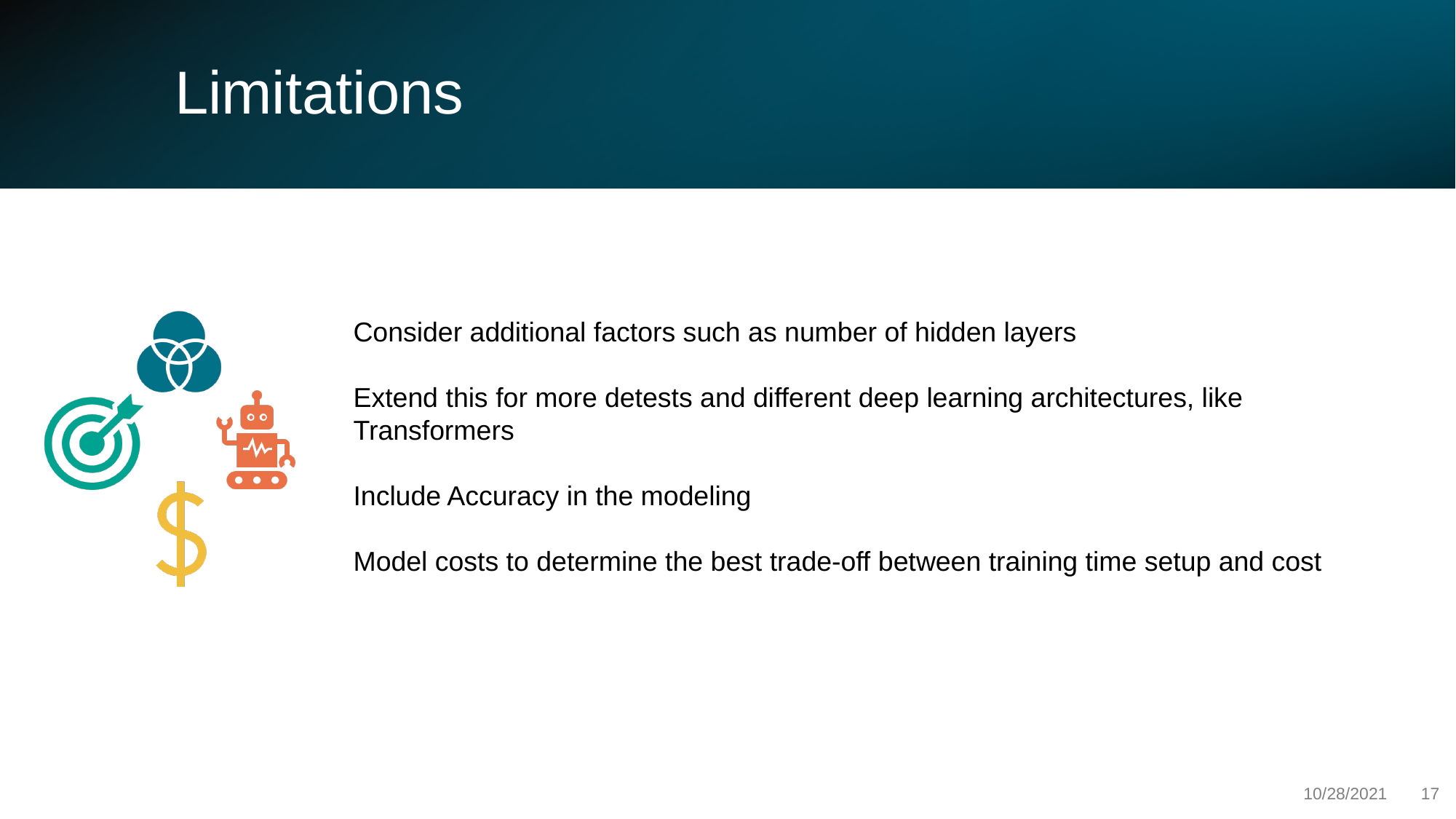

Limitations

Consider additional factors such as number of hidden layers

Extend this for more detests and different deep learning architectures, like Transformers

Include Accuracy in the modeling

Model costs to determine the best trade-off between training time setup and cost

10/28/2021
17